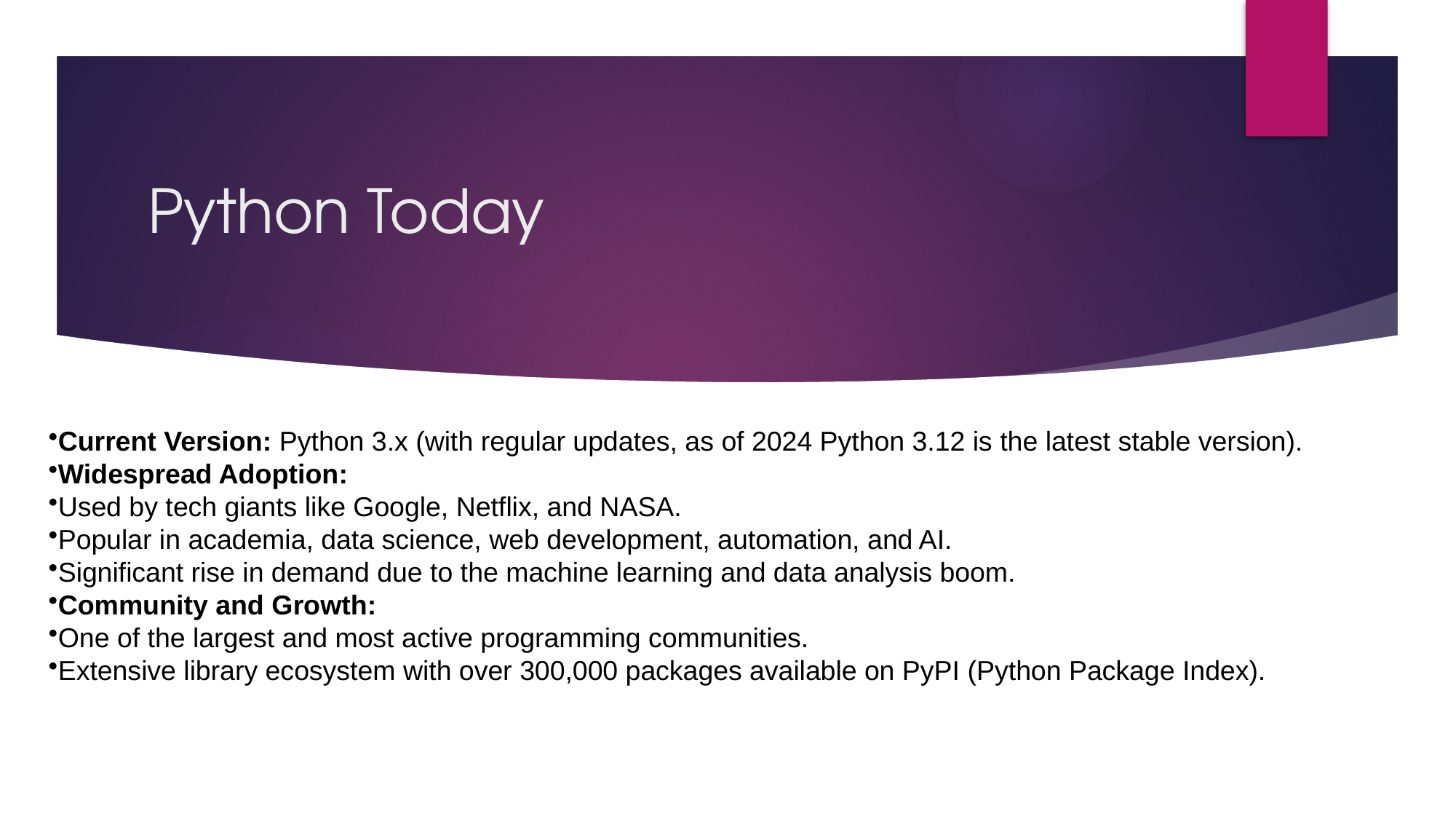

# Python Today
Current Version: Python 3.x (with regular updates, as of 2024 Python 3.12 is the latest stable version).
Widespread Adoption:
Used by tech giants like Google, Netflix, and NASA.
Popular in academia, data science, web development, automation, and AI.
Significant rise in demand due to the machine learning and data analysis boom.
Community and Growth:
One of the largest and most active programming communities.
Extensive library ecosystem with over 300,000 packages available on PyPI (Python Package Index).